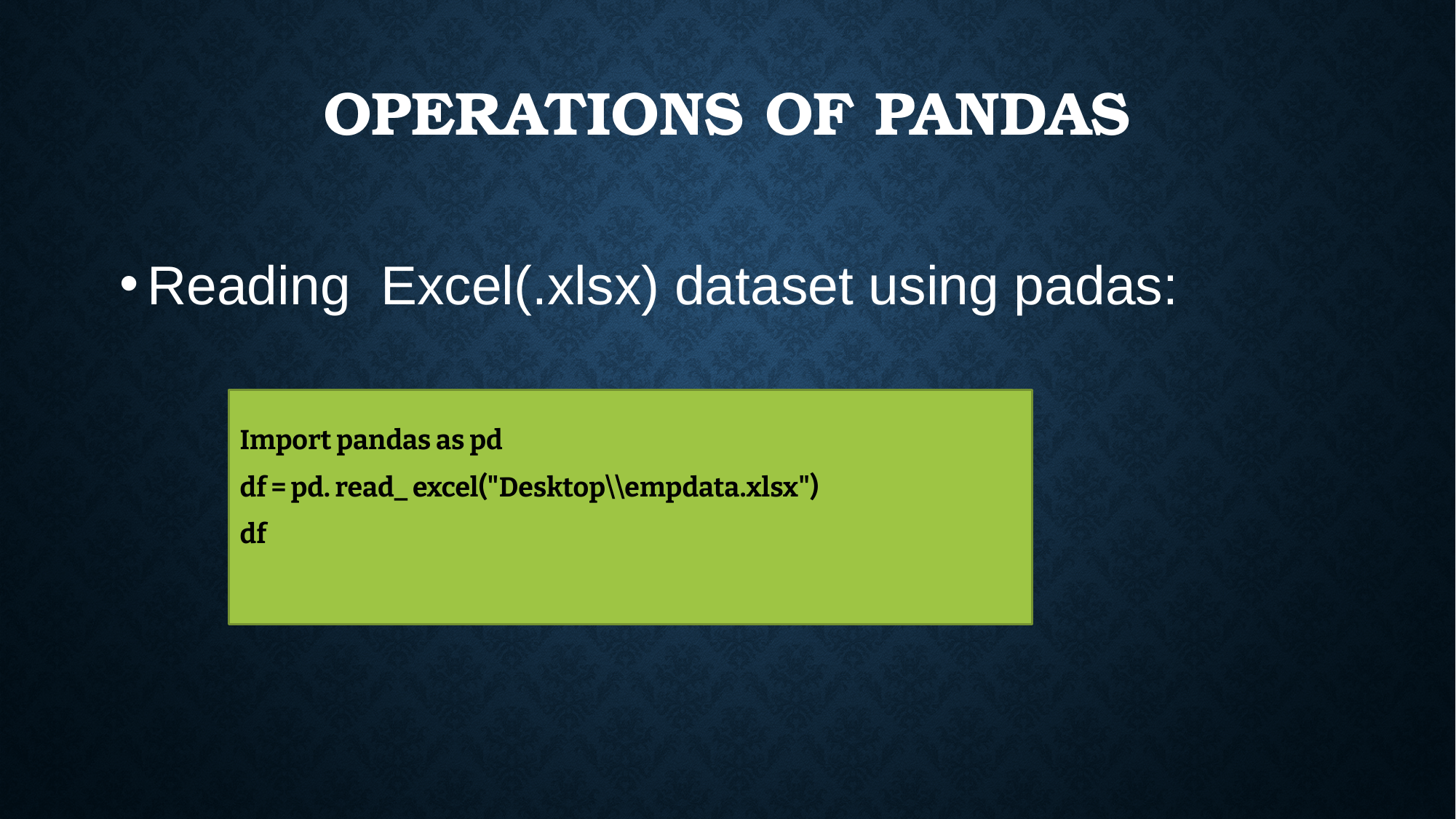

# Operations of pandas
Reading  Excel(.xlsx) dataset using padas:

Import pandas as pd
df = pd. read_ excel("Desktop\\empdata.xlsx")
df